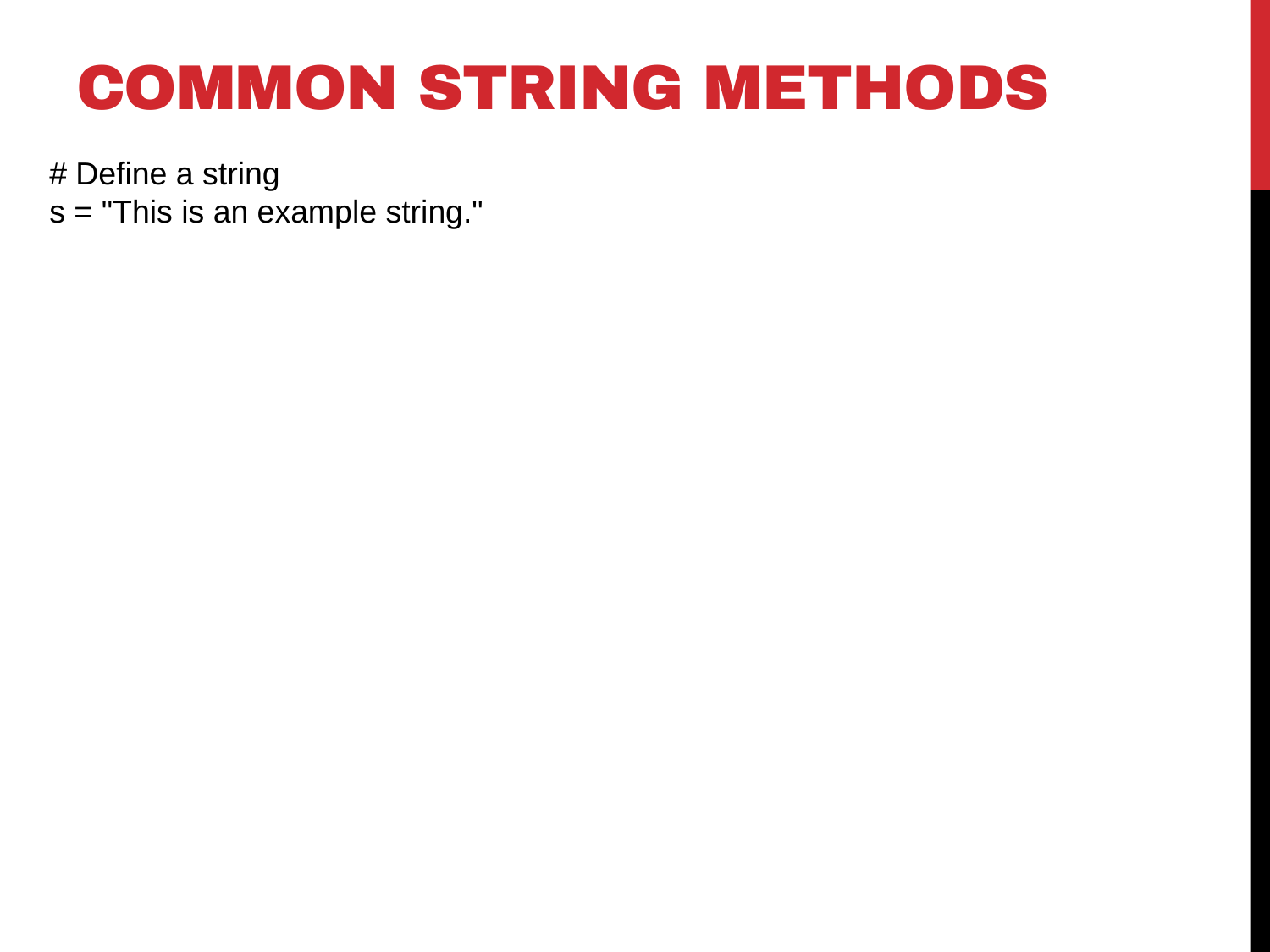

# common string methods
# Define a string
s = "This is an example string."